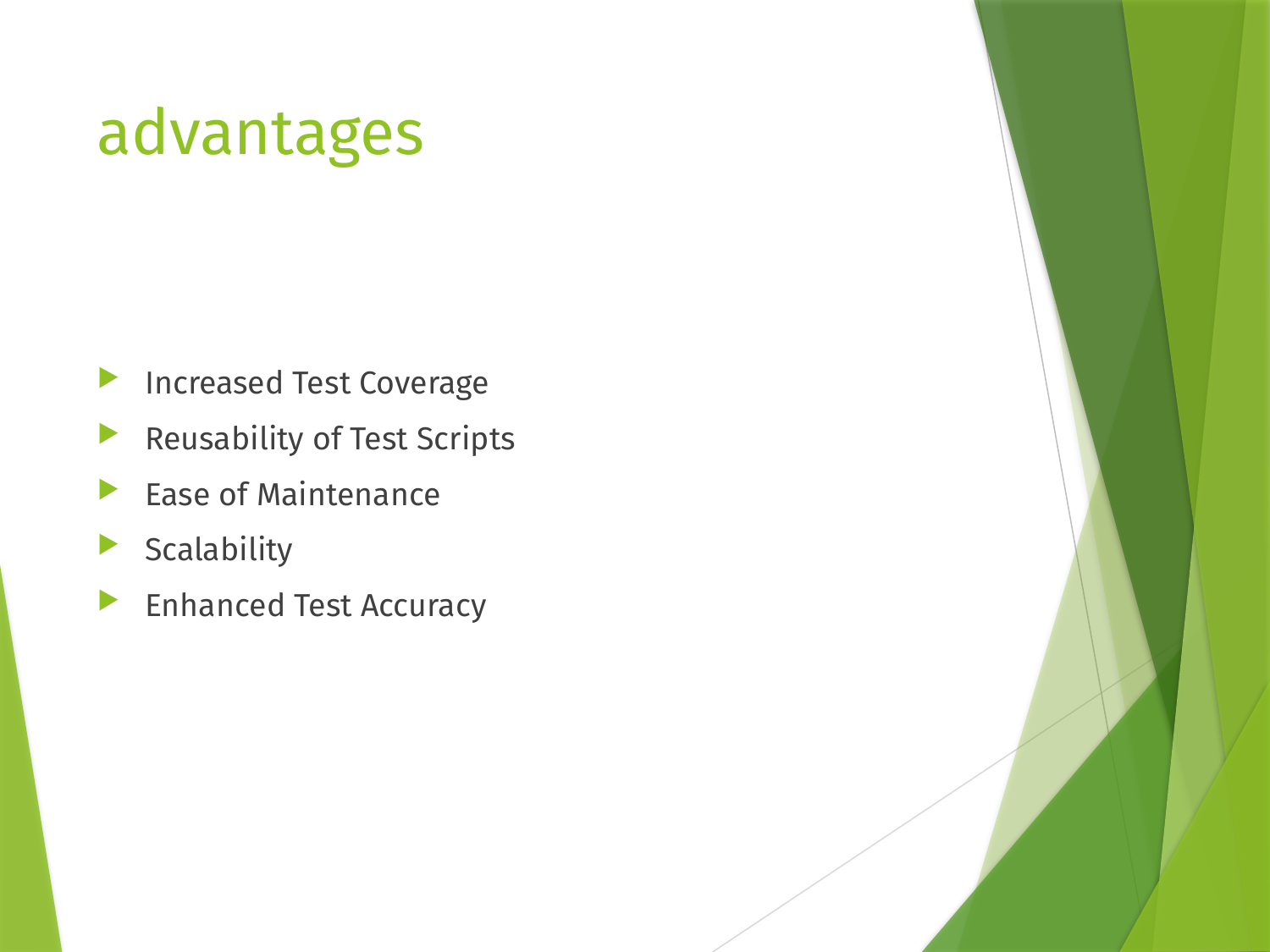

# advantages

Increased Test Coverage
Reusability of Test Scripts
Ease of Maintenance
Scalability
Enhanced Test Accuracy